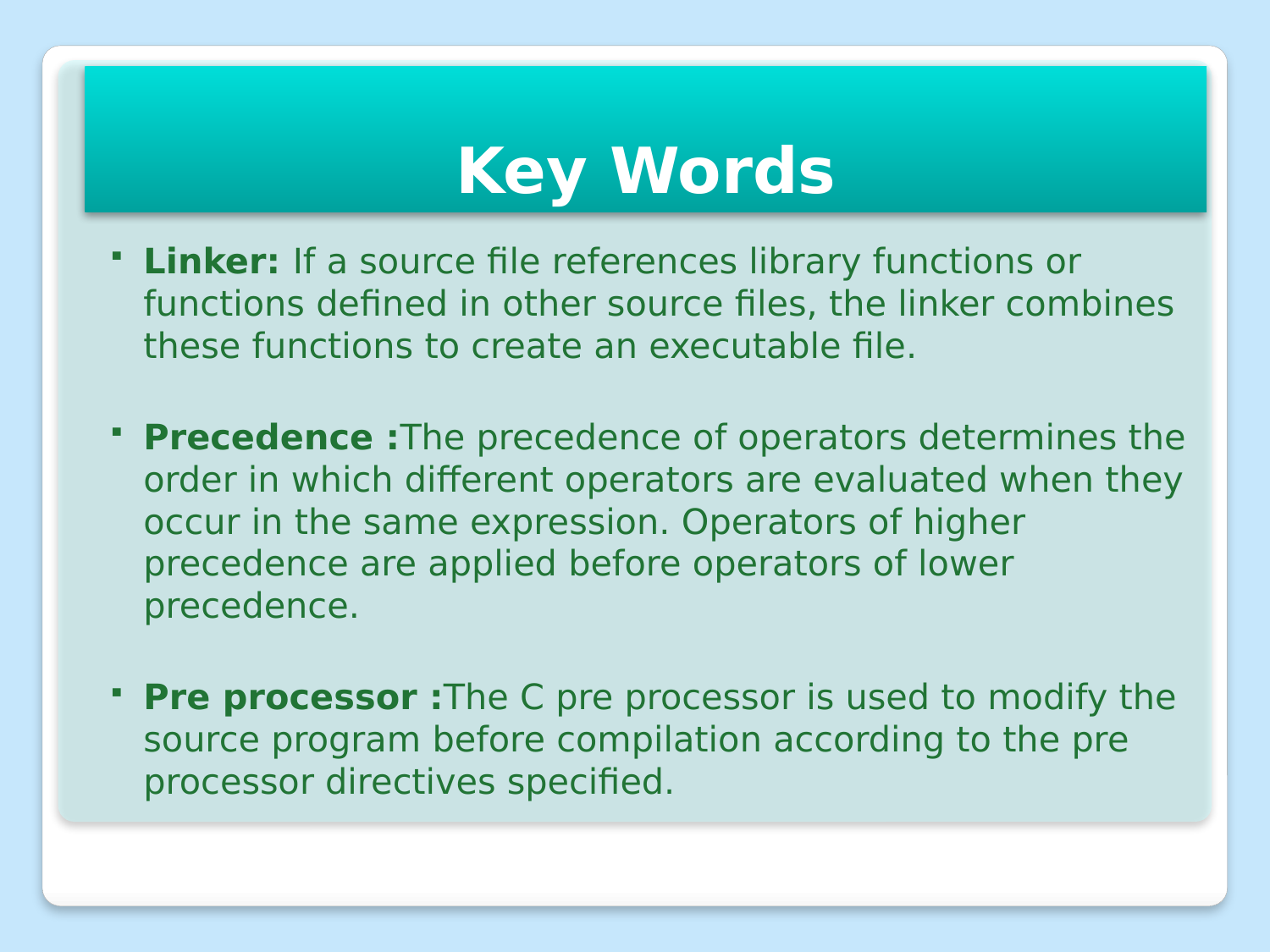

Key Words
Linker: If a source file references library functions or functions defined in other source files, the linker combines these functions to create an executable file.

Precedence :The precedence of operators determines the order in which different operators are evaluated when they occur in the same expression. Operators of higher precedence are applied before operators of lower precedence.

Pre processor :The C pre processor is used to modify the source program before compilation according to the pre processor directives specified.